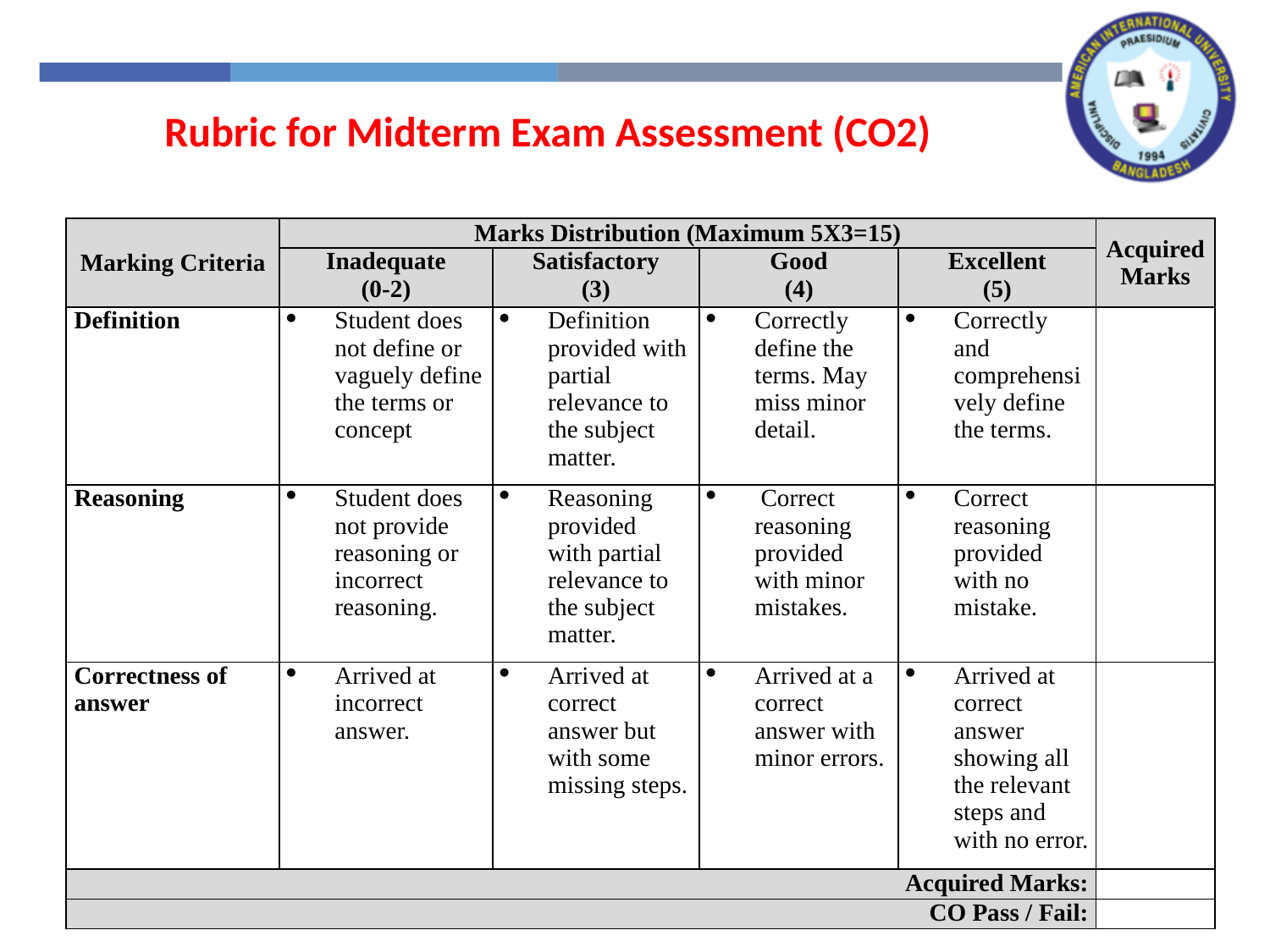

Rubric for Midterm Exam Assessment (CO2)
| Marking Criteria | Marks Distribution (Maximum 5X3=15) |  |  |  | Acquired Marks |
| --- | --- | --- | --- | --- | --- |
|  | Inadequate (0-2) | Satisfactory (3) | Good (4) | Excellent (5) |  |
| Definition | Student does not define or vaguely define the terms or concept | Definition provided with partial relevance to the subject matter. | Correctly define the terms. May miss minor detail. | Correctly and comprehensively define the terms. |  |
| Reasoning | Student does not provide reasoning or incorrect reasoning. | Reasoning provided with partial relevance to the subject matter. | Correct reasoning provided with minor mistakes. | Correct reasoning provided with no mistake. |  |
| Correctness of answer | Arrived at incorrect answer. | Arrived at correct answer but with some missing steps. | Arrived at a correct answer with minor errors. | Arrived at correct answer showing all the relevant steps and with no error. |  |
| Acquired Marks: |  |  |  |  |  |
| CO Pass / Fail: |  |  |  |  |  |